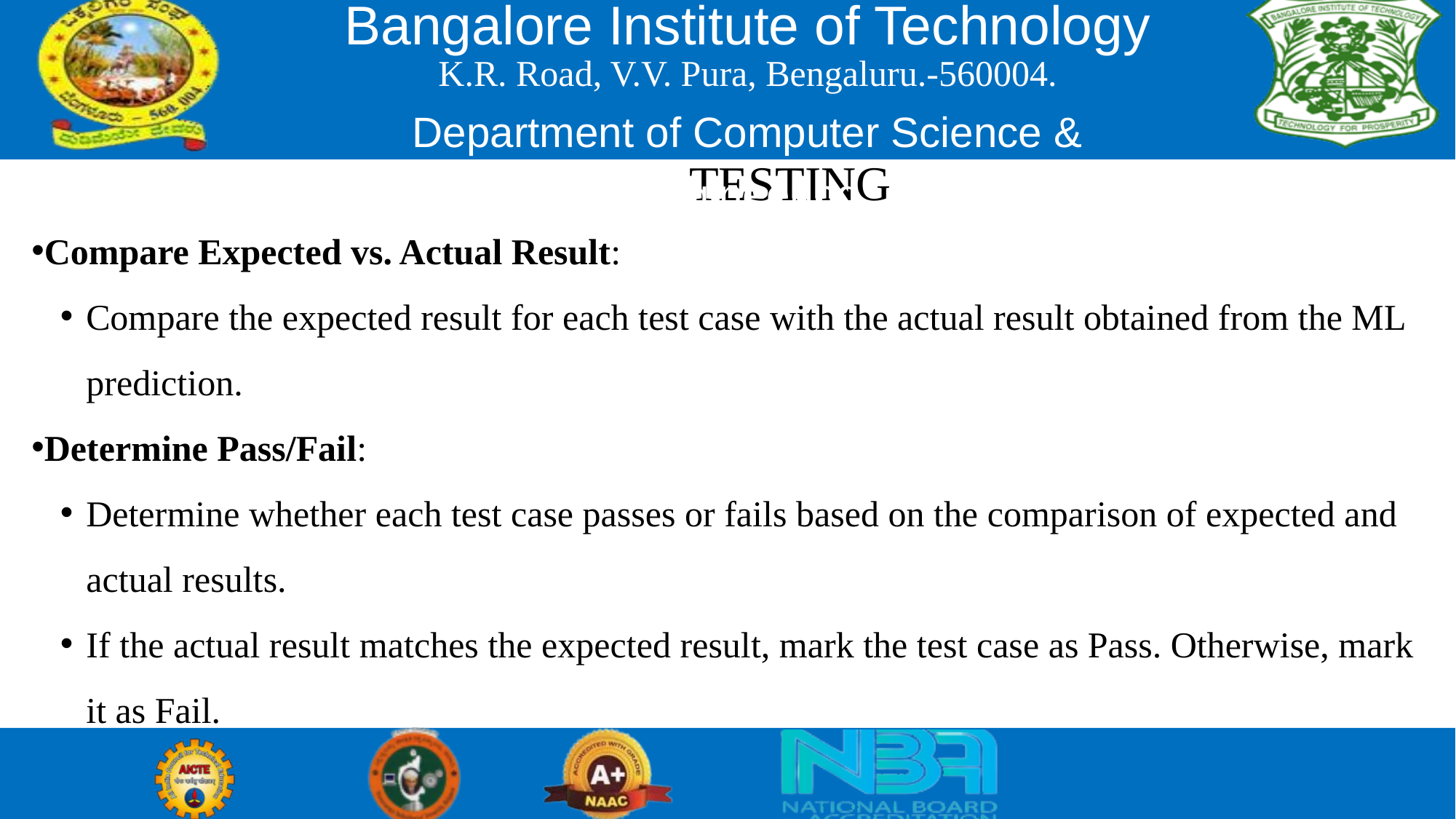

Bangalore Institute of Technology
K.R. Road, V.V. Pura, Bengaluru.-560004.
Department of Computer Science & Engineering

TESTING
Compare Expected vs. Actual Result:
Compare the expected result for each test case with the actual result obtained from the ML prediction.
Determine Pass/Fail:
Determine whether each test case passes or fails based on the comparison of expected and actual results.
If the actual result matches the expected result, mark the test case as Pass. Otherwise, mark it as Fail.